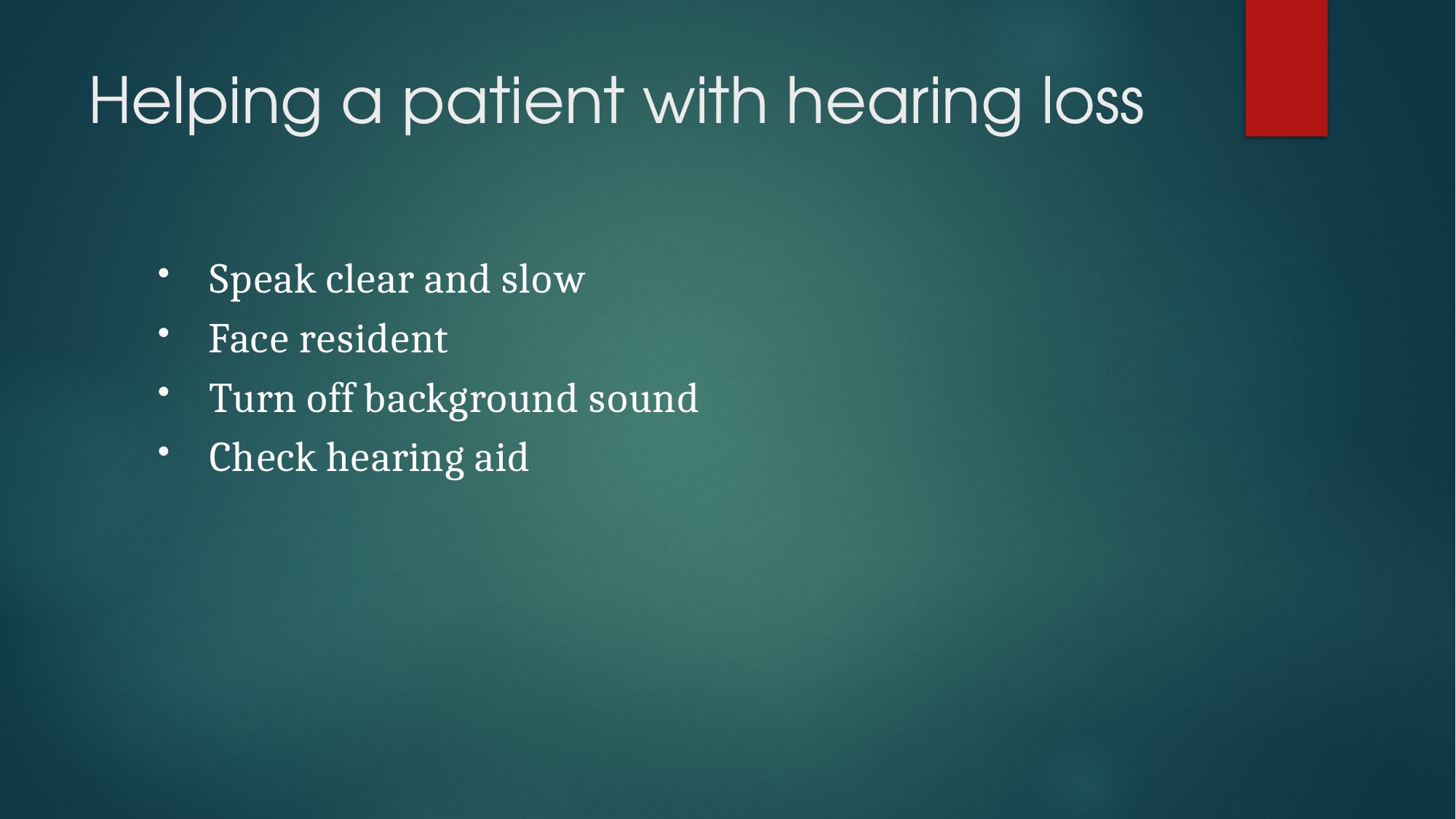

# Helping a patient with hearing loss
Speak clear and slow
Face resident
Turn off background sound
Check hearing aid